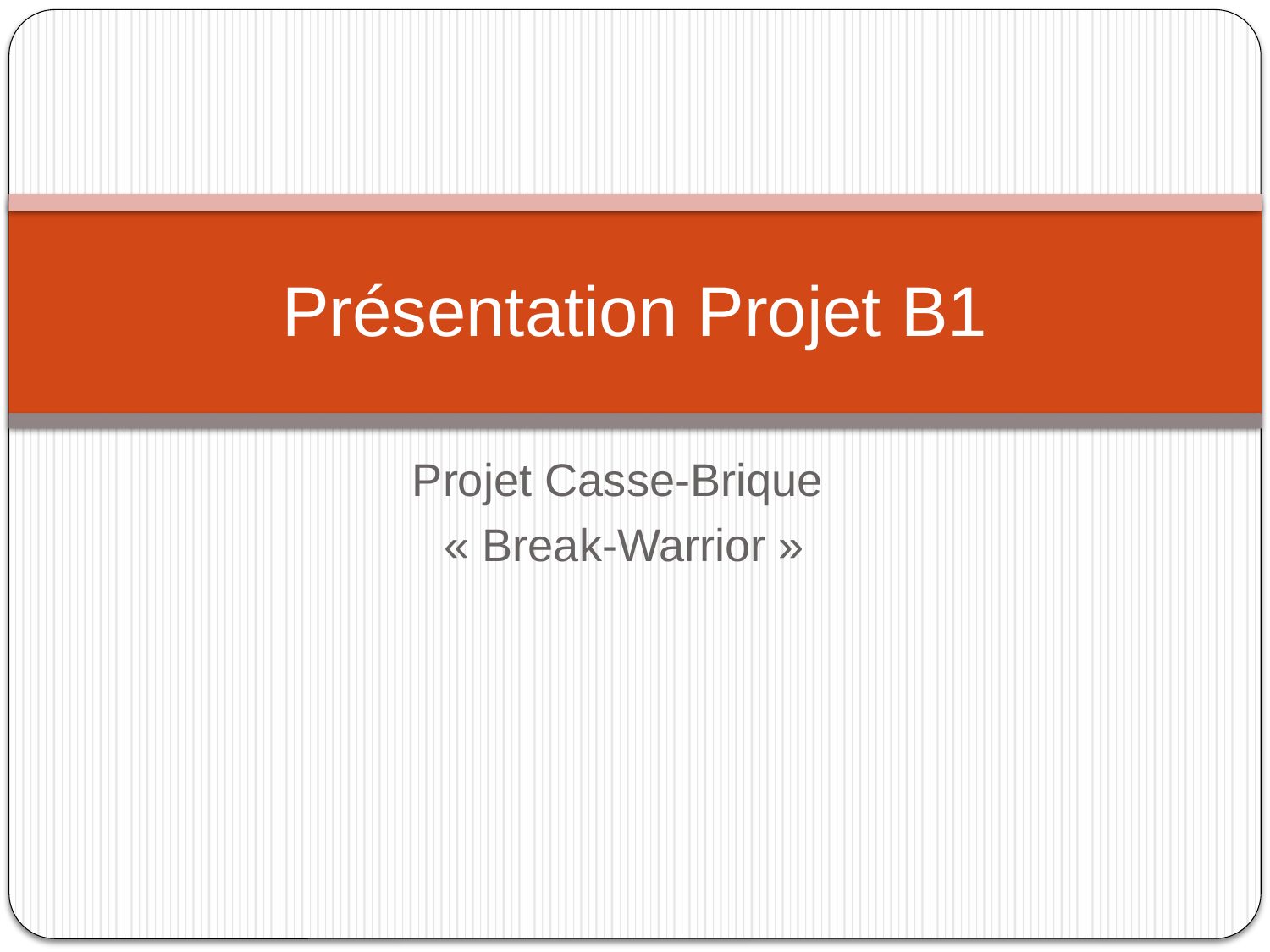

# Présentation Projet B1
Projet Casse-Brique
« Break-Warrior »